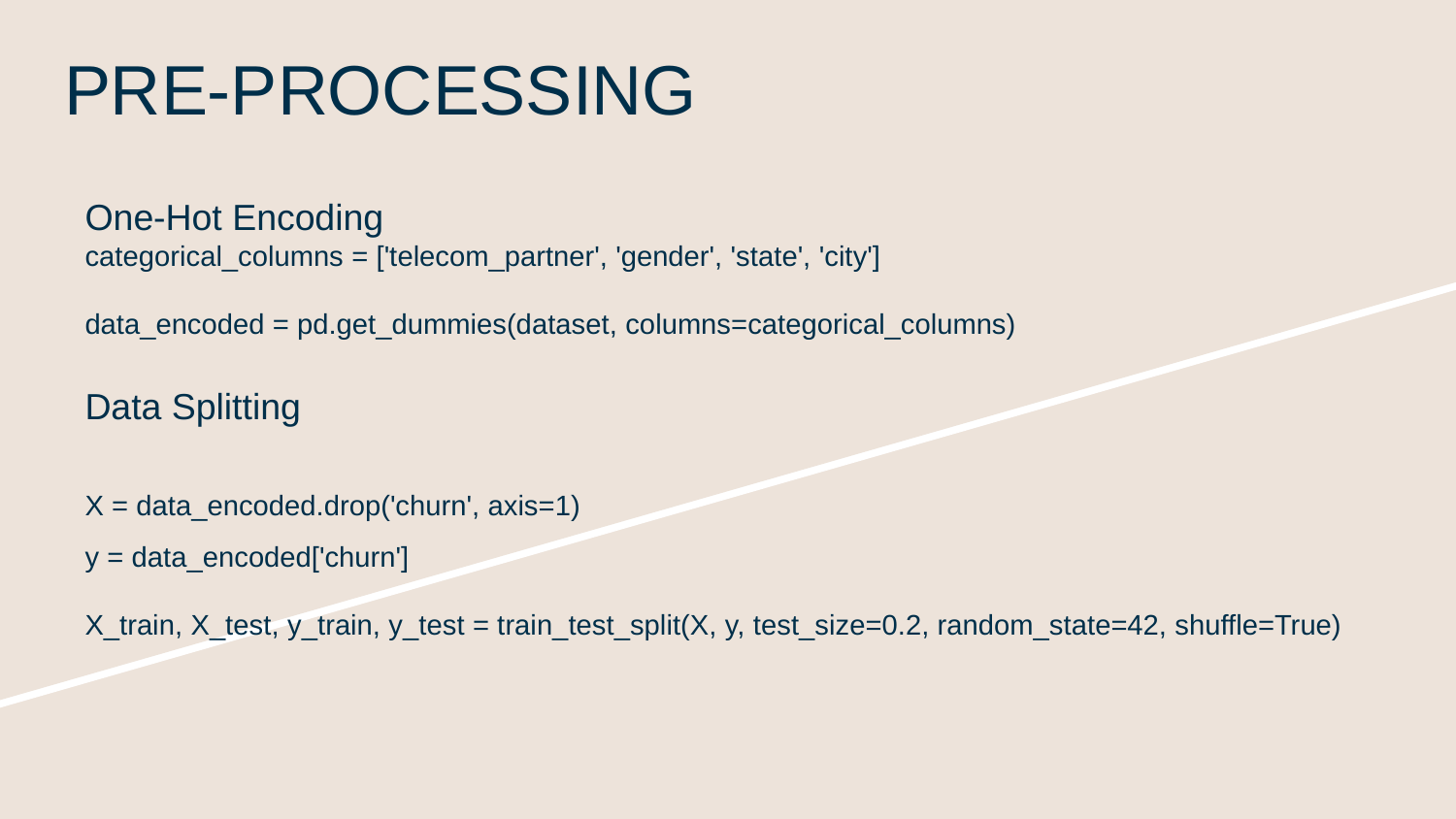

# PRE-PROCESSING

One-Hot Encoding
categorical_columns = ['telecom_partner', 'gender', 'state', 'city']

data_encoded = pd.get_dummies(dataset, columns=categorical_columns)

Data Splitting

X = data_encoded.drop('churn', axis=1)
y = data_encoded['churn']

X_train, X_test, y_train, y_test = train_test_split(X, y, test_size=0.2, random_state=42, shuffle=True)